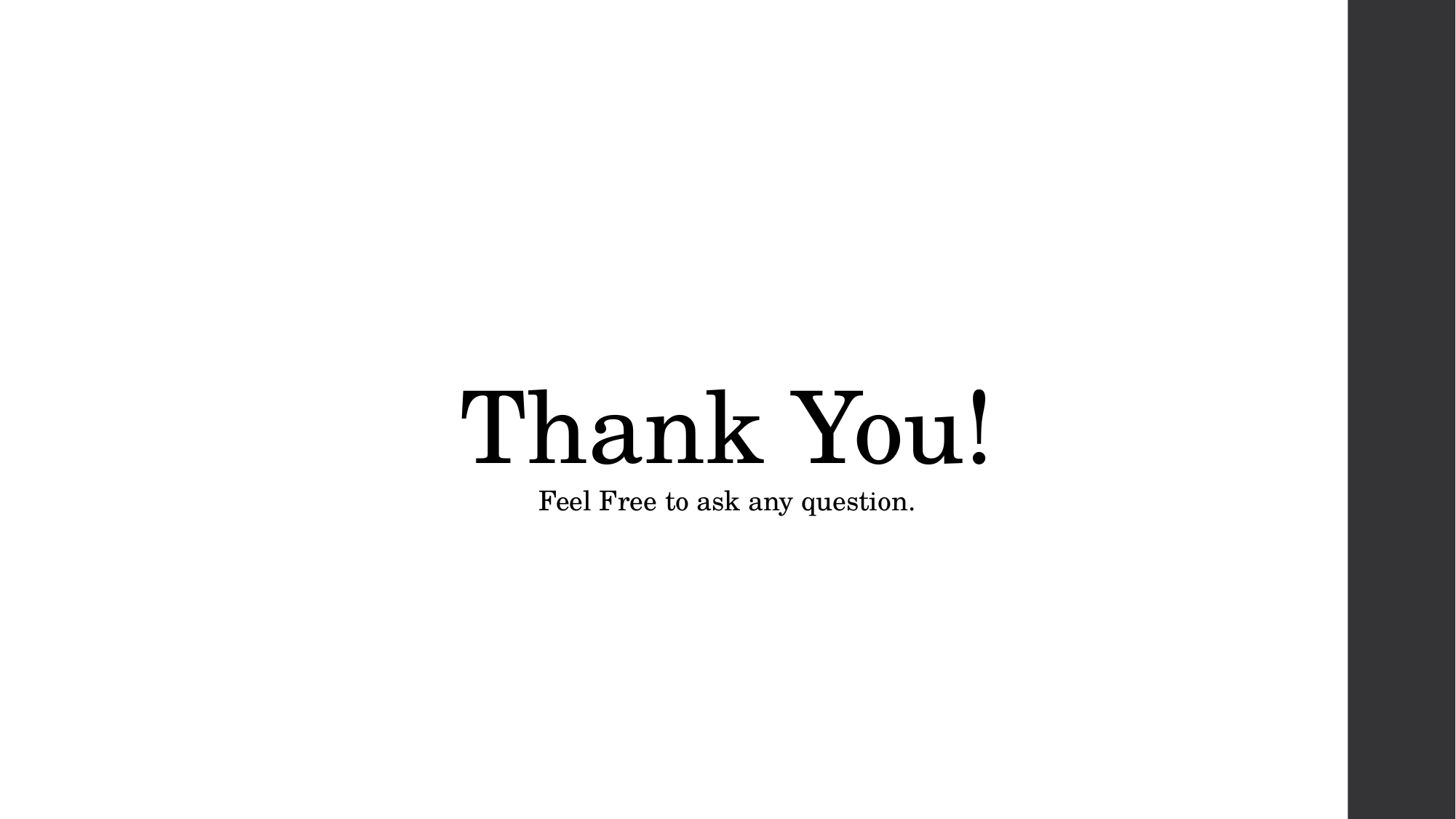

Thank You!
Feel Free to ask any question.